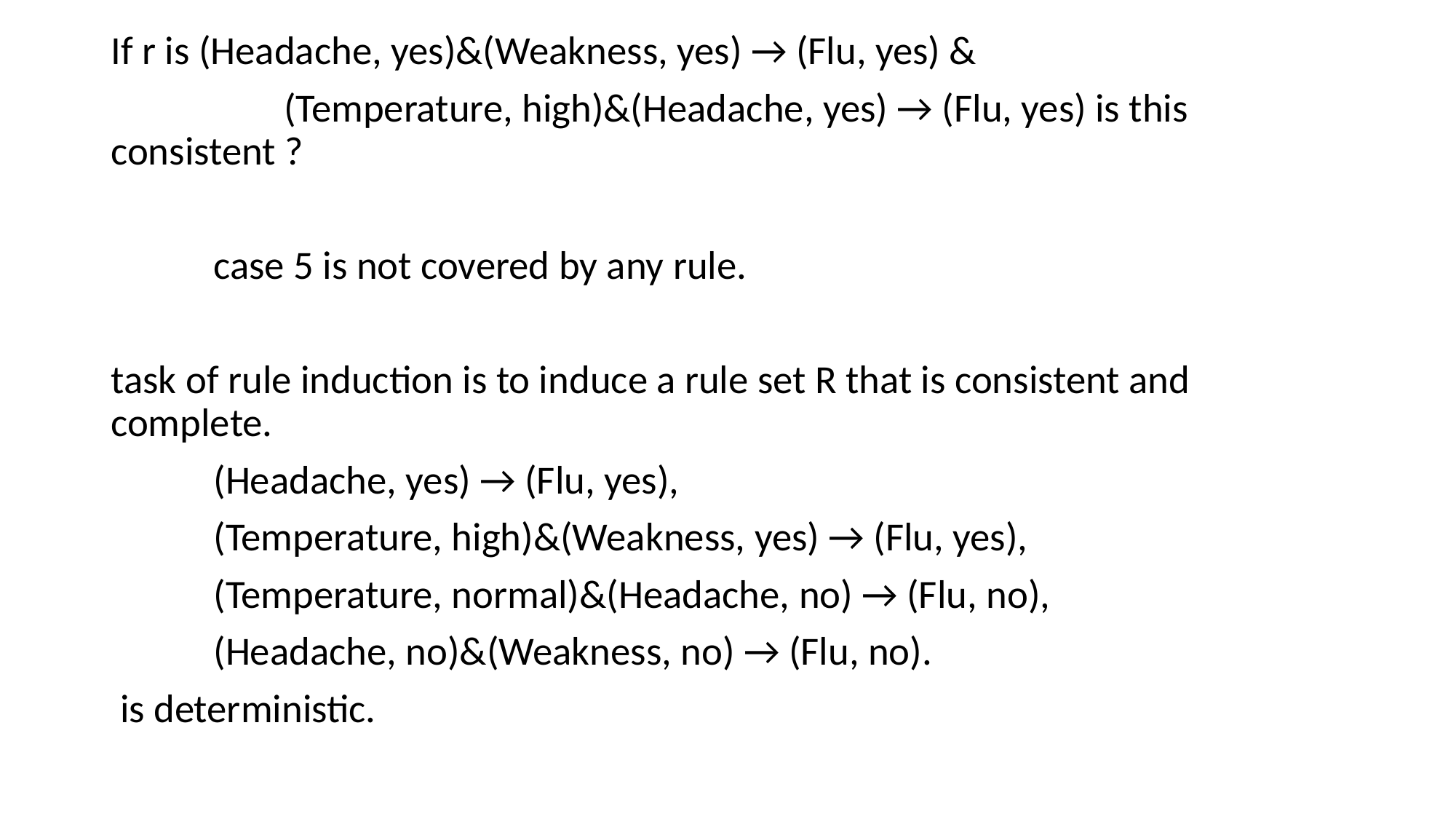

If r is (Headache, yes)&(Weakness, yes) → (Flu, yes) &
                   (Temperature, high)&(Headache, yes) → (Flu, yes) is this consistent ?

		case 5 is not covered by any rule.

task of rule induction is to induce a rule set R that is consistent and complete.
		(Headache, yes) → (Flu, yes),
	(Temperature, high)&(Weakness, yes) → (Flu, yes),
 	(Temperature, normal)&(Headache, no) → (Flu, no),
	(Headache, no)&(Weakness, no) → (Flu, no).
 is deterministic.